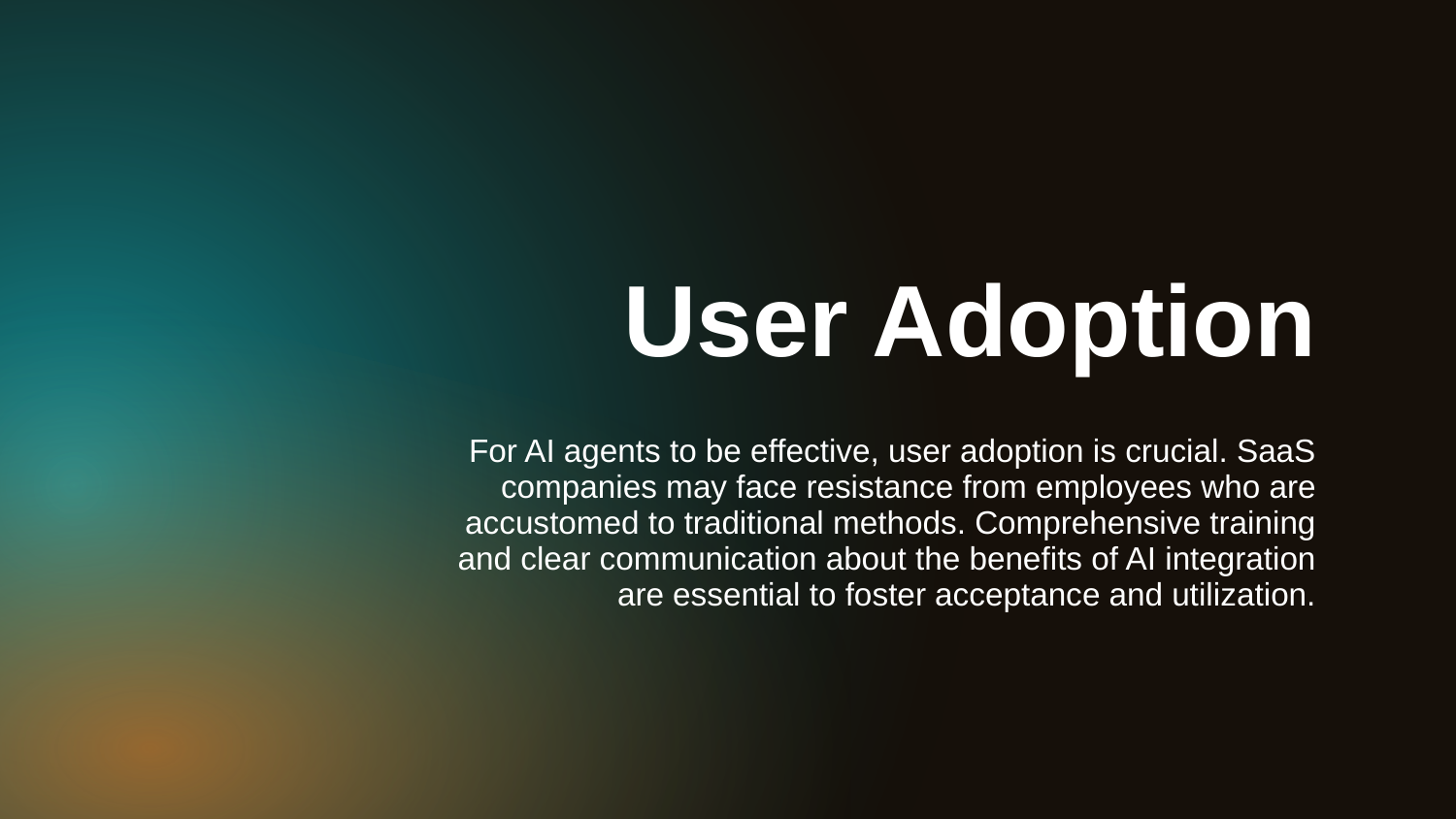

User Adoption
# For AI agents to be effective, user adoption is crucial. SaaS companies may face resistance from employees who are accustomed to traditional methods. Comprehensive training and clear communication about the benefits of AI integration are essential to foster acceptance and utilization.